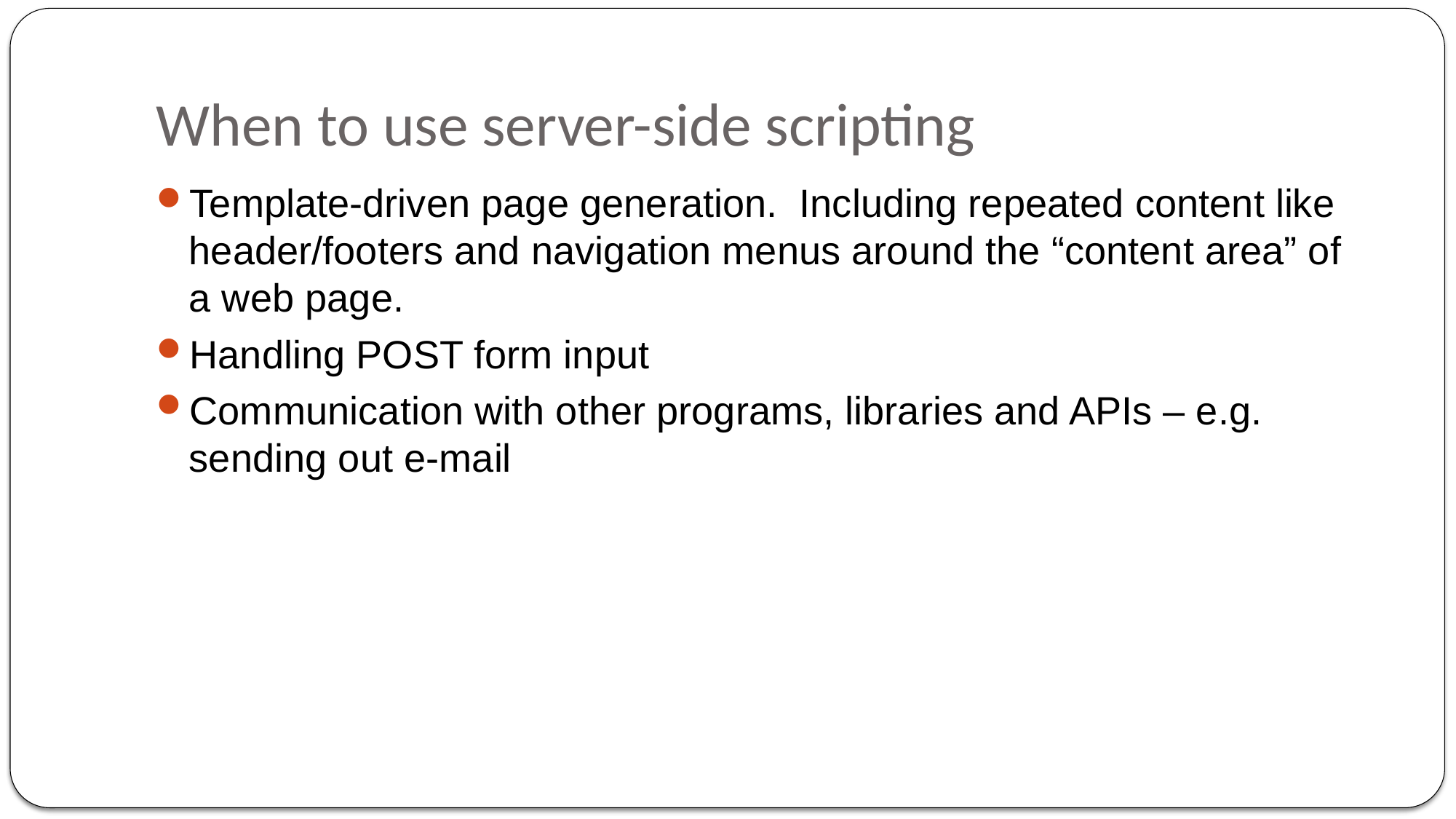

# When to use server-side scripting
Template-driven page generation.  Including repeated content like header/footers and navigation menus around the “content area” of a web page.
Handling POST form input
Communication with other programs, libraries and APIs – e.g. sending out e-mail